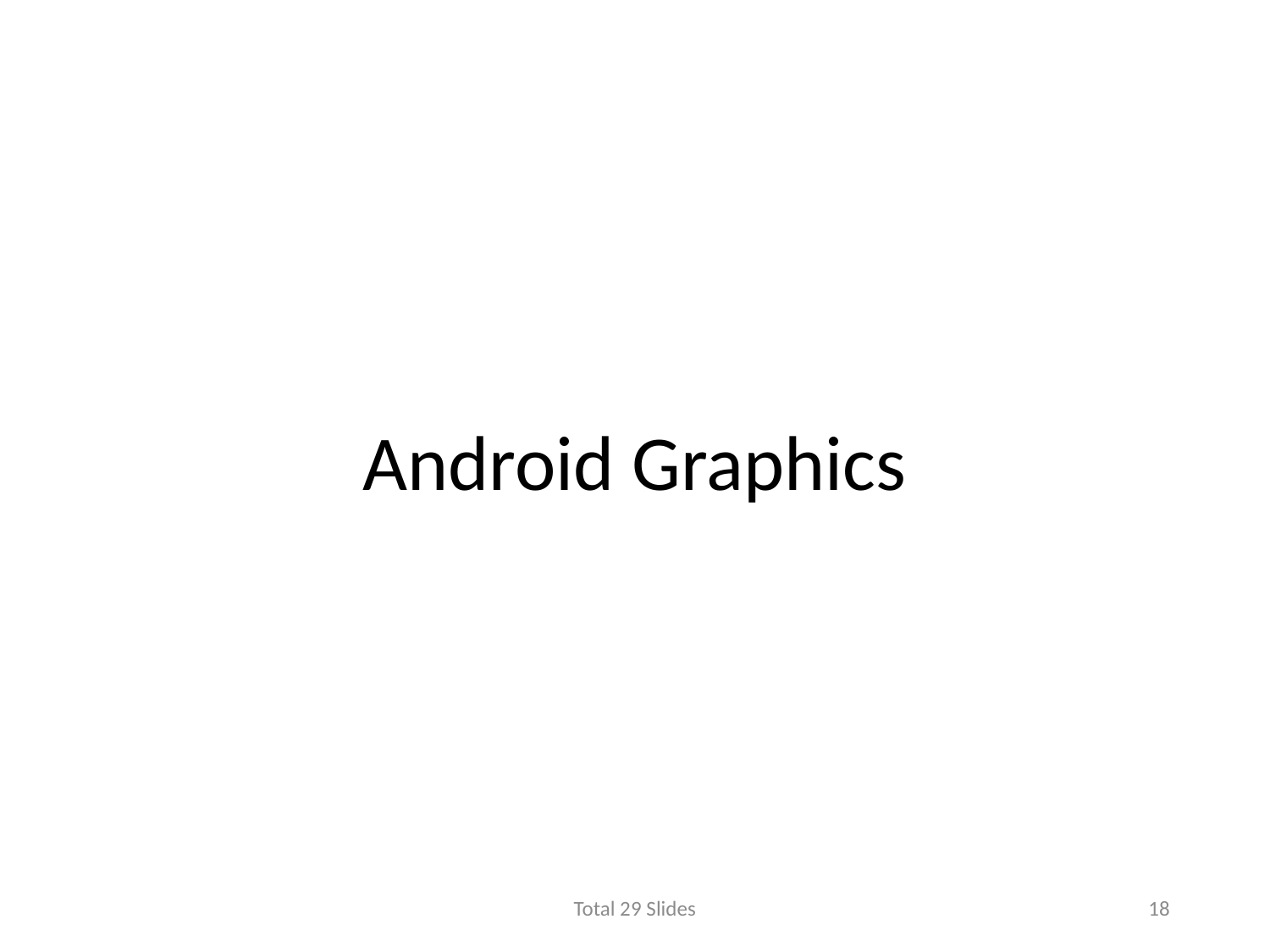

# Android Graphics
Total 29 Slides
18